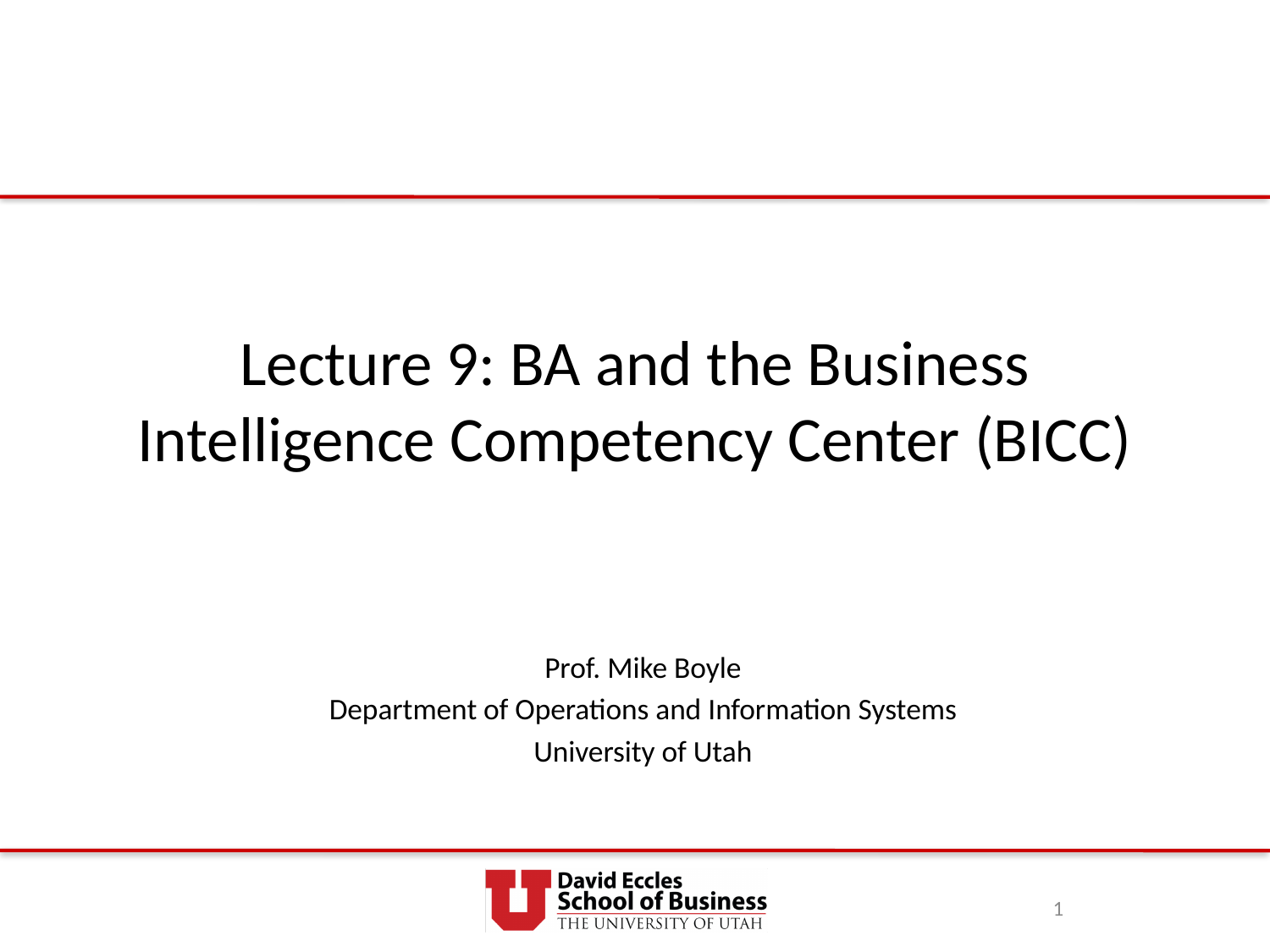

# Lecture 9: BA and the Business Intelligence Competency Center (BICC)
Prof. Mike Boyle
Department of Operations and Information Systems
University of Utah
1